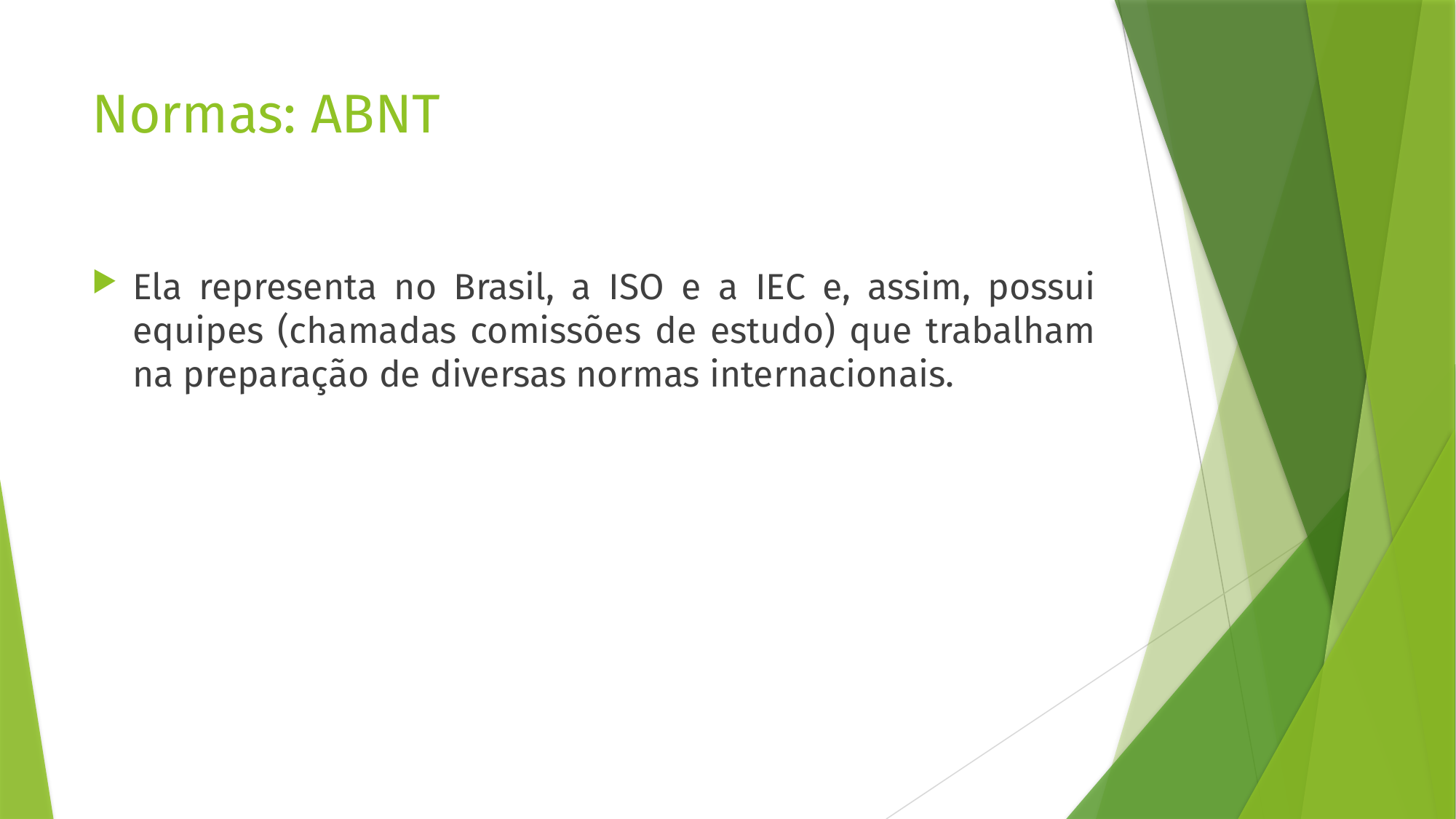

# Normas: ABNT
Ela representa no Brasil, a ISO e a IEC e, assim, possui equipes (chamadas comissões de estudo) que trabalham na preparação de diversas normas internacionais.